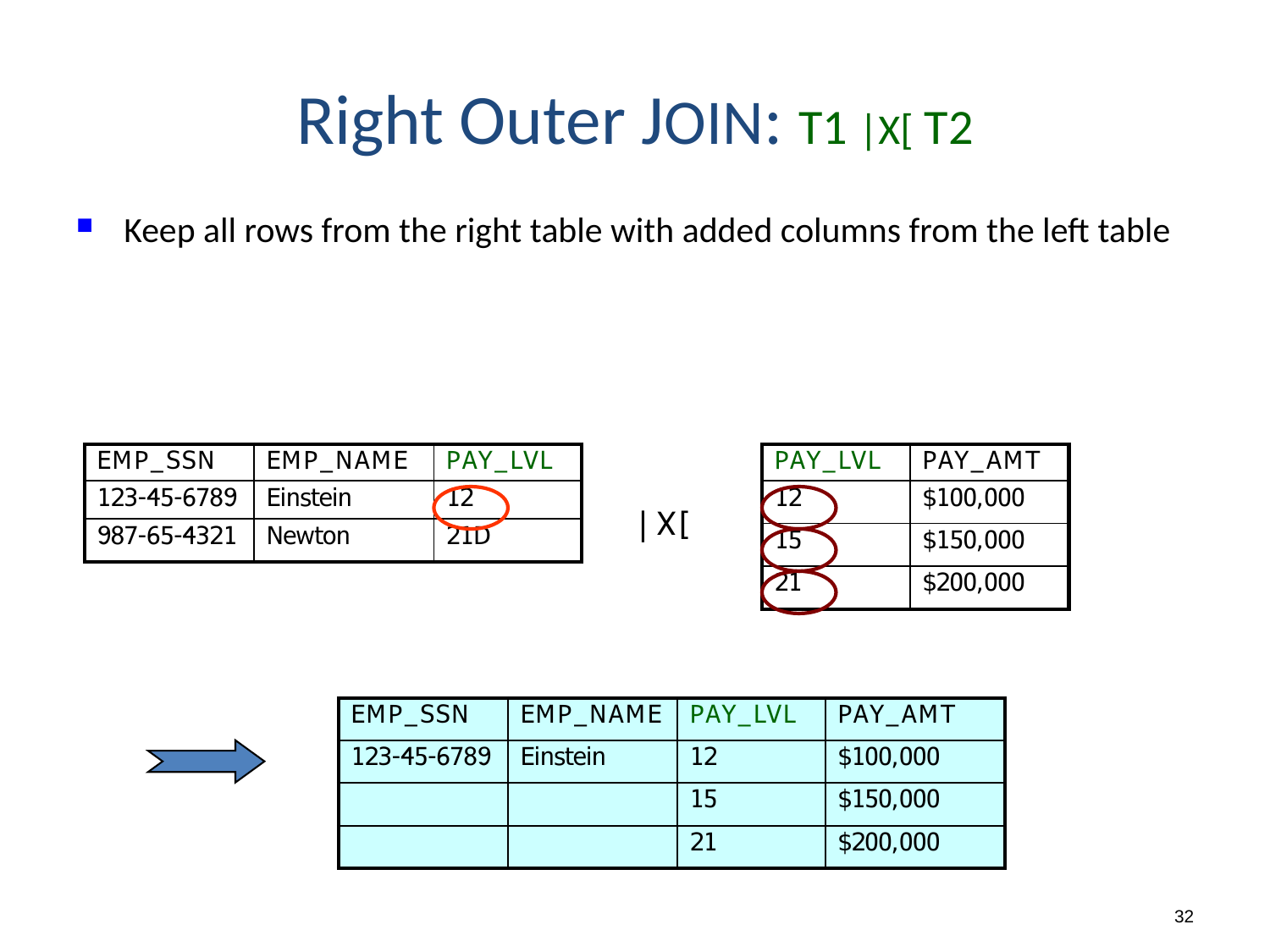

# Right Outer JOIN: T1 |X[ T2
Keep all rows from the right table with added columns from the left table
| EMP\_SSN | EMP\_NAME | PAY\_LVL |
| --- | --- | --- |
| 123-45-6789 | Einstein | 12 |
| 987-65-4321 | Newton | 21D |
| PAY\_LVL | PAY\_AMT |
| --- | --- |
| 12 | $100,000 |
| 15 | $150,000 |
| 21 | $200,000 |

|X[

| EMP\_SSN | EMP\_NAME | PAY\_LVL | PAY\_AMT |
| --- | --- | --- | --- |
| 123-45-6789 | Einstein | 12 | $100,000 |
|  |  | 15 | $150,000 |
|  |  | 21 | $200,000 |

32